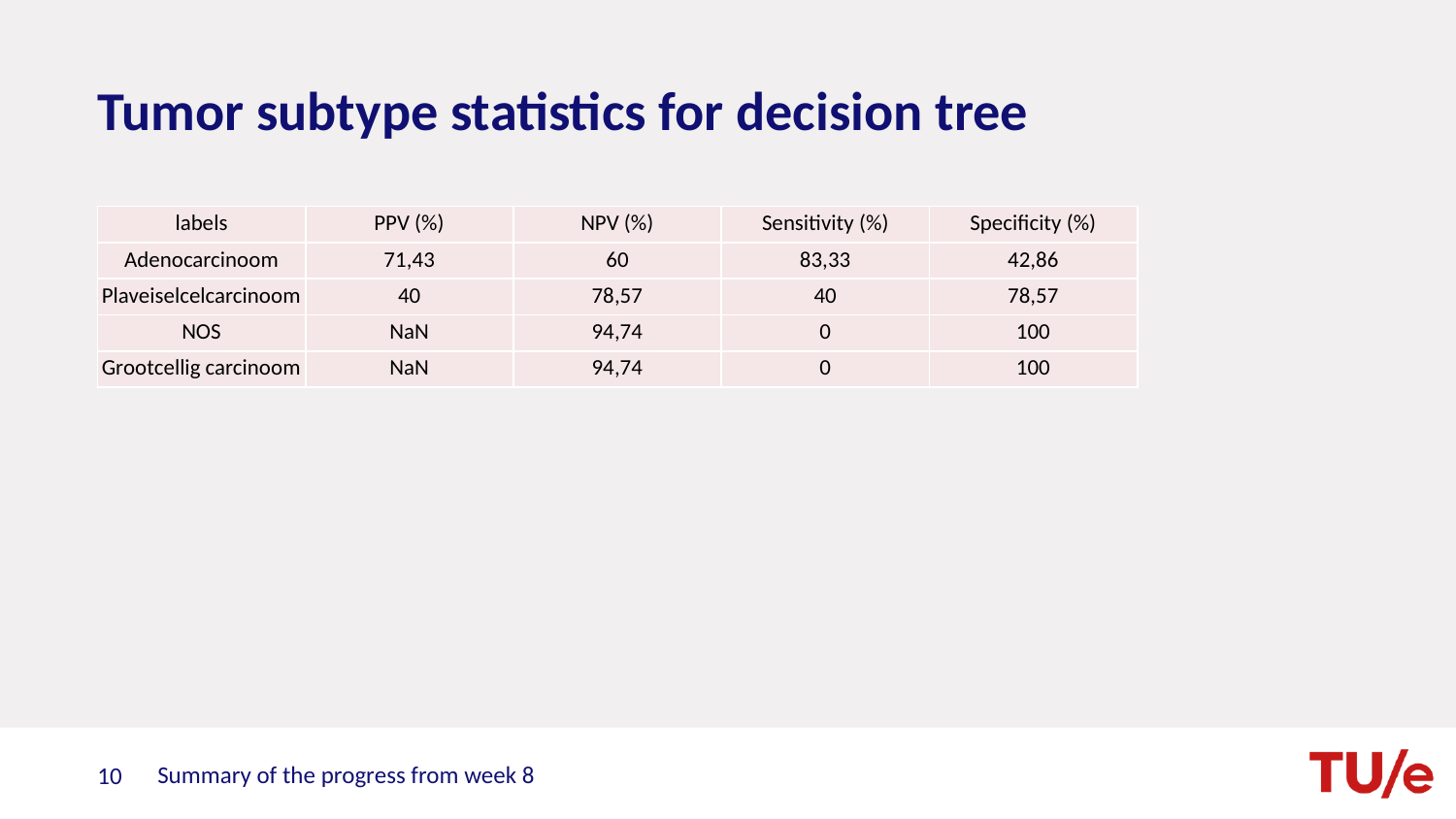

# Tumor subtype statistics for decision tree
| labels | PPV (%) | NPV (%) | Sensitivity (%) | Specificity (%) |
| --- | --- | --- | --- | --- |
| Adenocarcinoom | 71,43 | 60 | 83,33 | 42,86 |
| Plaveiselcelcarcinoom | 40 | 78,57 | 40 | 78,57 |
| NOS | NaN | 94,74 | 0 | 100 |
| Grootcellig carcinoom | NaN | 94,74 | 0 | 100 |
Summary of the progress from week 8
10